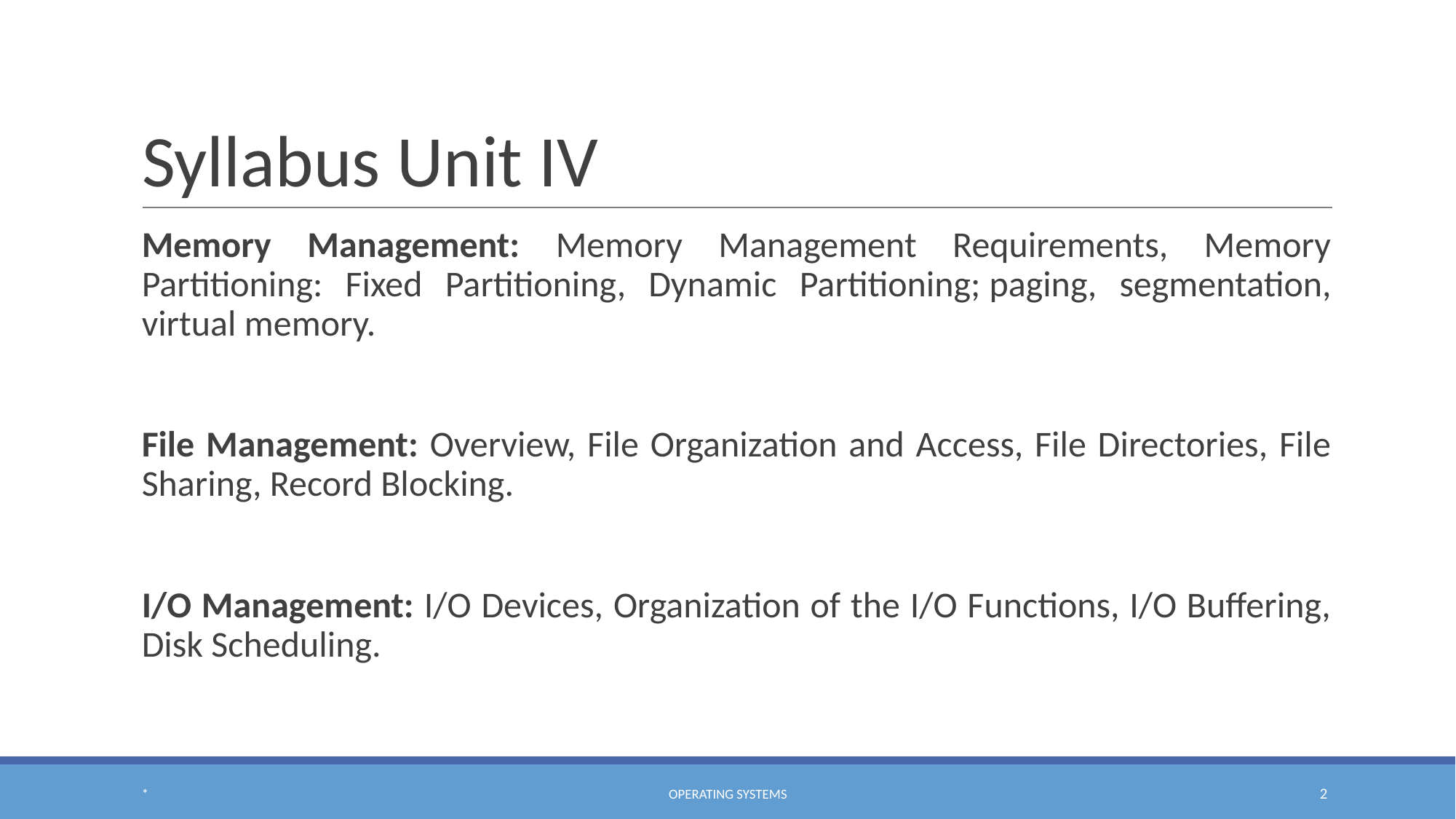

# Syllabus Unit IV
Memory Management: Memory Management Requirements, Memory Partitioning: Fixed Partitioning, Dynamic Partitioning; paging, segmentation, virtual memory.

File Management: Overview, File Organization and Access, File Directories, File Sharing, Record Blocking.

I/O Management: I/O Devices, Organization of the I/O Functions, I/O Buffering, Disk Scheduling.
*
OPERATING SYSTEMS
2